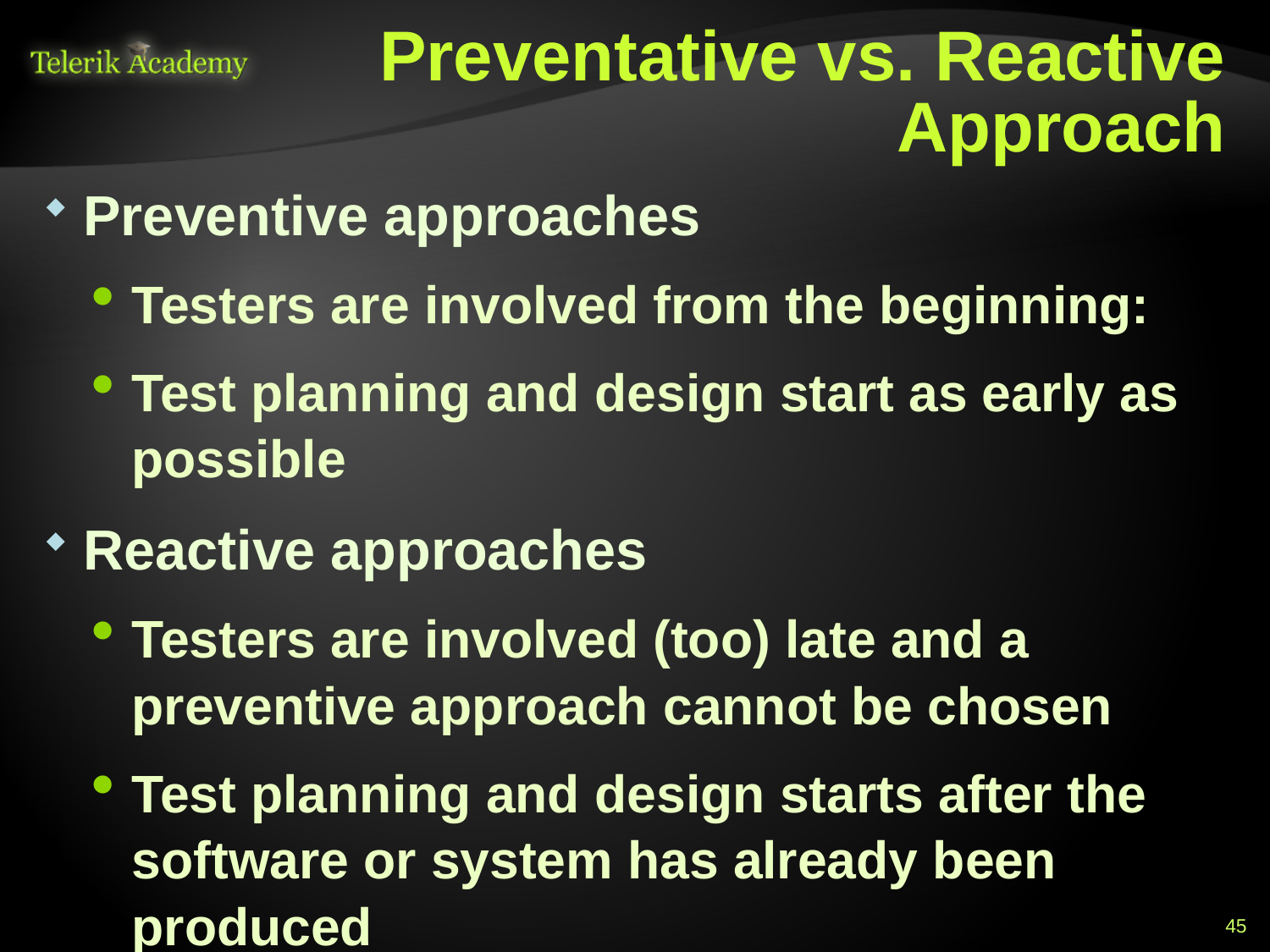

# Preventative vs. Reactive Approach
Preventive approaches
Testers are involved from the beginning:
Test planning and design start as early as possible
Reactive approaches
Testers are involved (too) late and a preventive approach cannot be chosen
Test planning and design starts after the software or system has already been produced
45